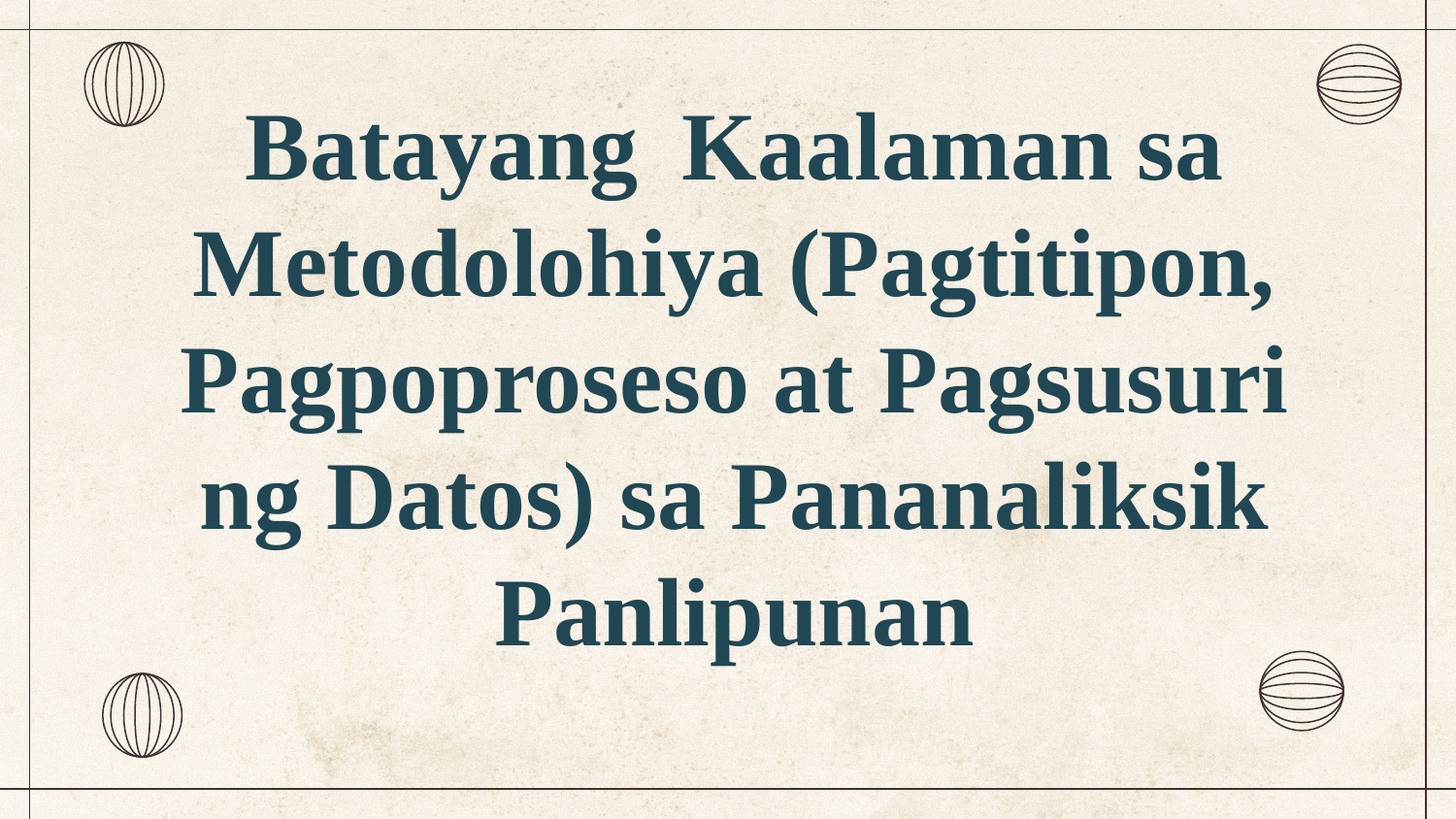

Batayang	Kaalaman sa Metodolohiya (Pagtitipon, Pagpoproseso at Pagsusuri ng Datos) sa Pananaliksik Panlipunan